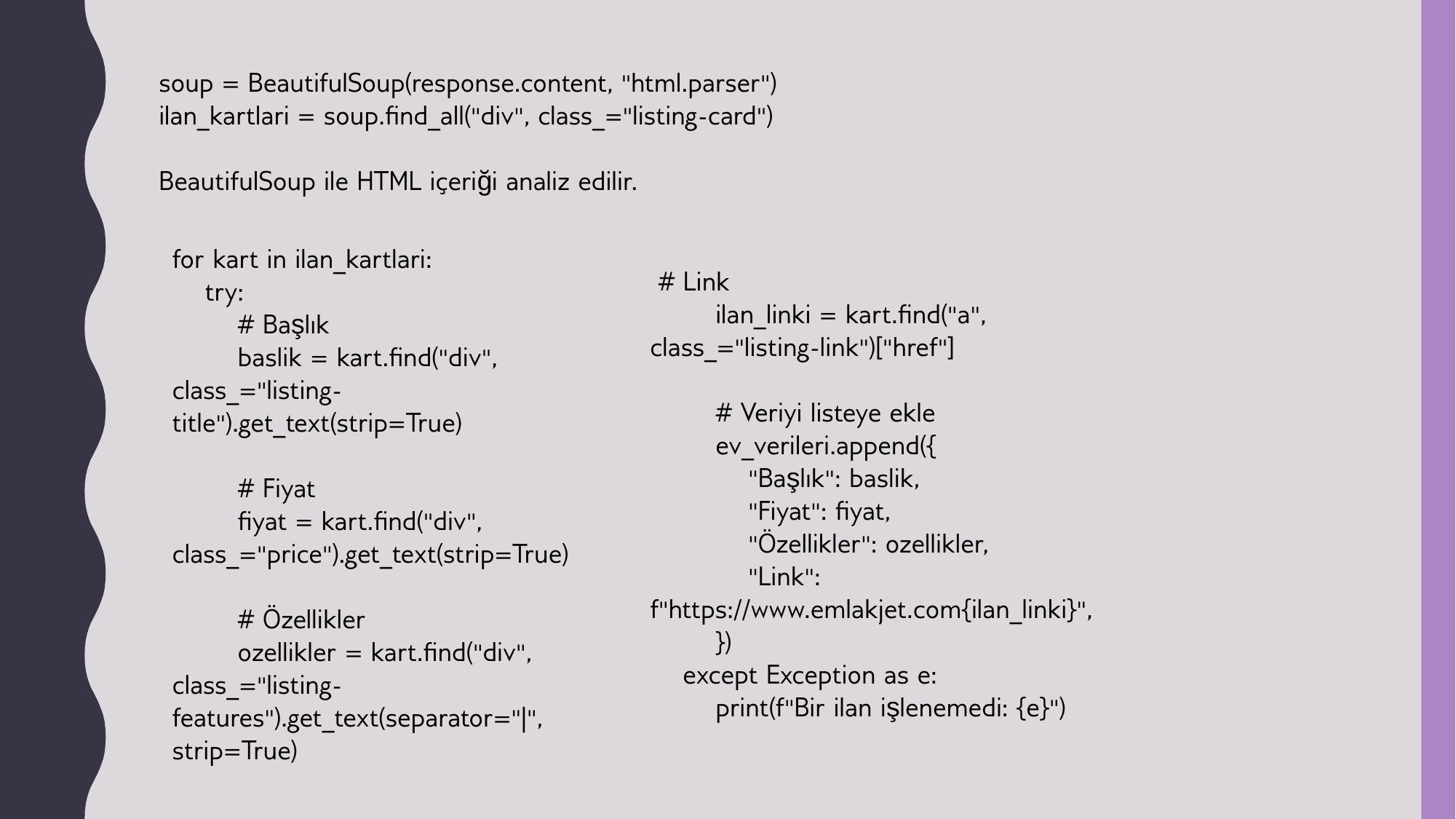

soup = BeautifulSoup(response.content, "html.parser")
ilan_kartlari = soup.find_all("div", class_="listing-card")

BeautifulSoup ile HTML içeriği analiz edilir.

for kart in ilan_kartlari:
    try:
        # Başlık
        baslik = kart.find("div", class_="listing-title").get_text(strip=True)

        # Fiyat
        fiyat = kart.find("div", class_="price").get_text(strip=True)

        # Özellikler
        ozellikler = kart.find("div", class_="listing-features").get_text(separator="|", strip=True)

 # Link
        ilan_linki = kart.find("a", class_="listing-link")["href"]

        # Veriyi listeye ekle
        ev_verileri.append({
            "Başlık": baslik,
            "Fiyat": fiyat,
            "Özellikler": ozellikler,
            "Link": f"https://www.emlakjet.com{ilan_linki}",
        })
    except Exception as e:
        print(f"Bir ilan işlenemedi: {e}")